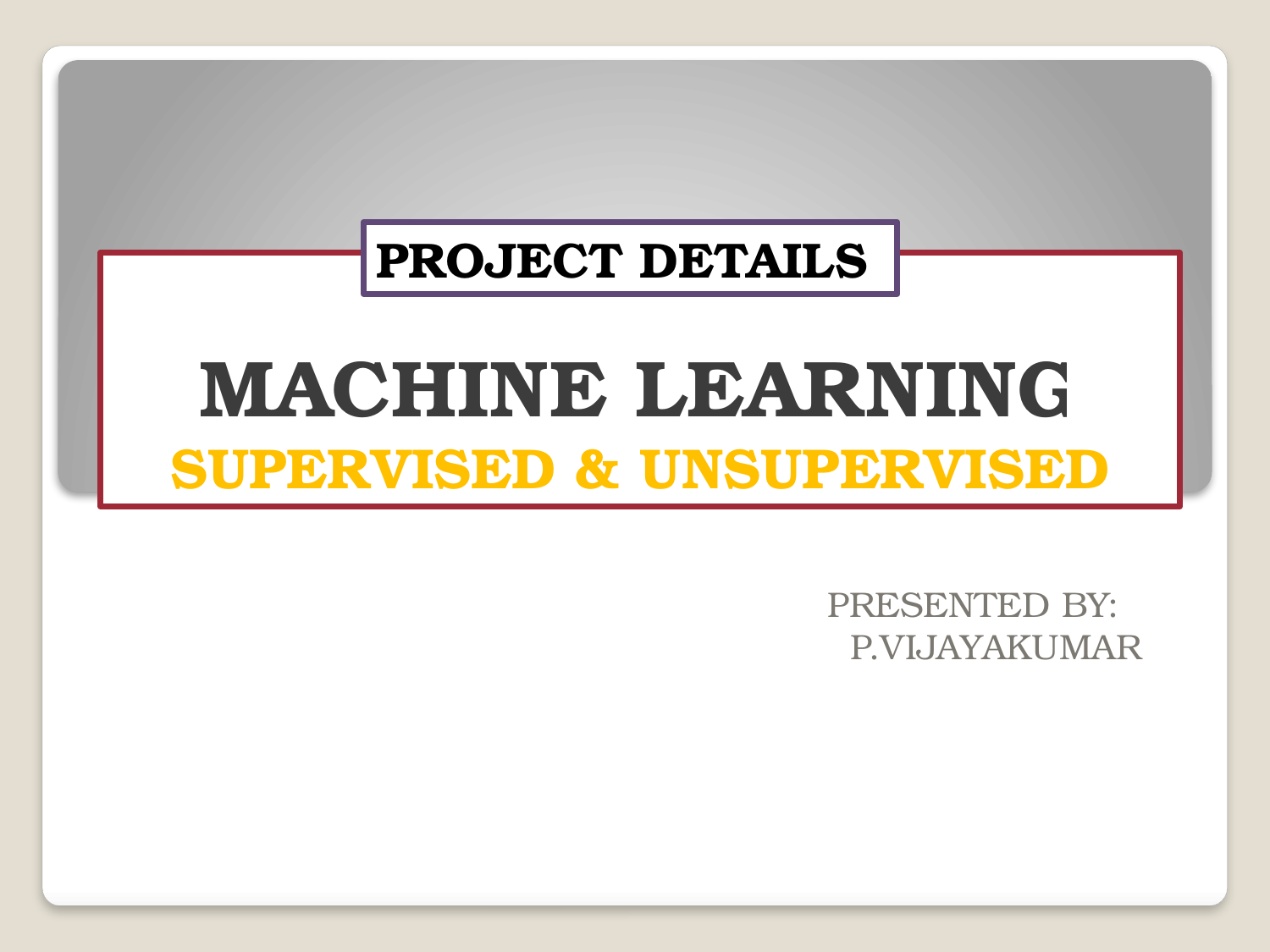

PROJECT DETAILS
# MACHINE LEARNING SUPERVISED & UNSUPERVISED
                                               PRESENTED BY:                                                 P.VIJAYAKUMAR